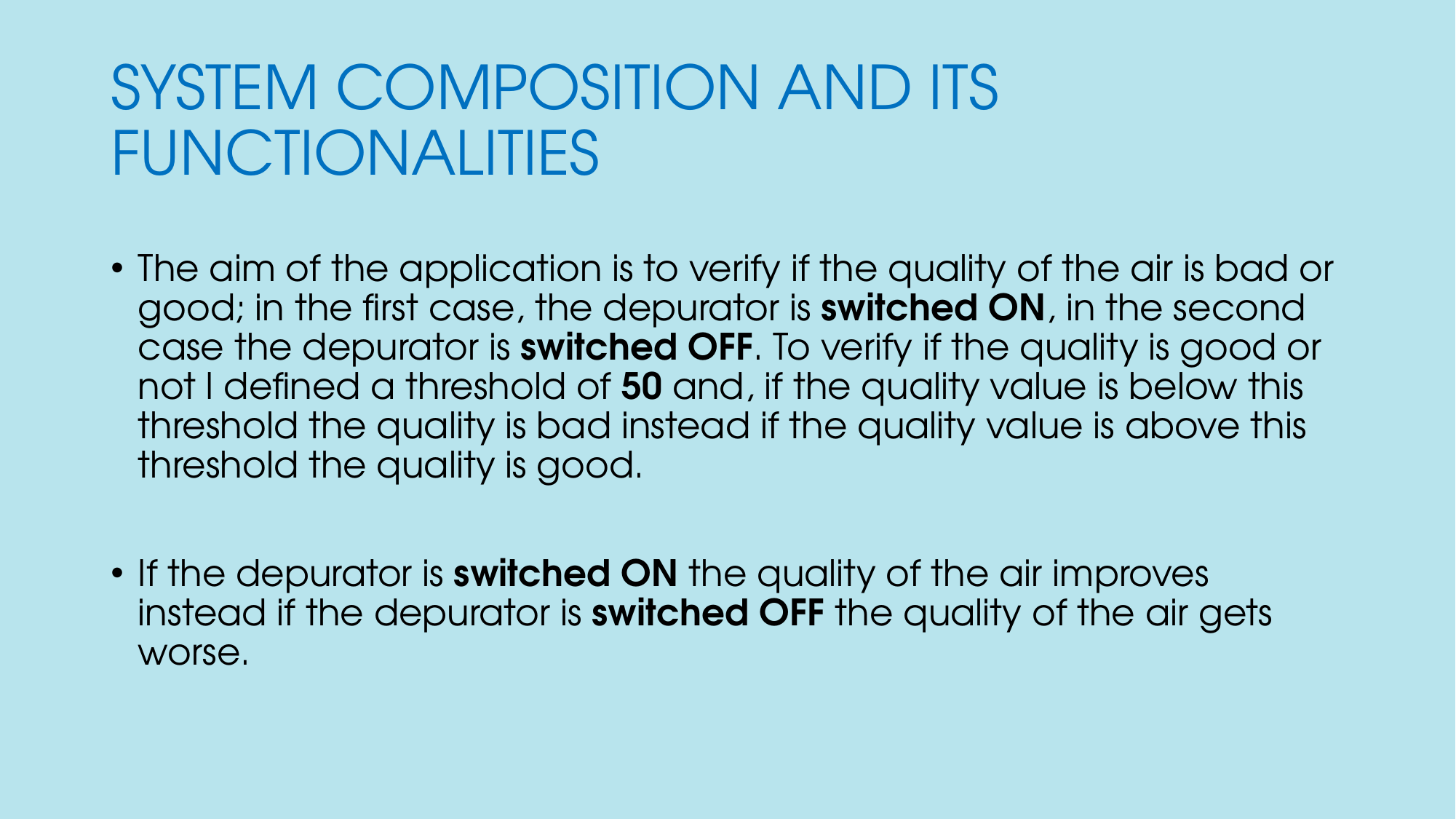

# SYSTEM COMPOSITION AND ITS FUNCTIONALITIES
The aim of the application is to verify if the quality of the air is bad or good; in the first case, the depurator is switched ON, in the second case the depurator is switched OFF. To verify if the quality is good or not I defined a threshold of 50 and, if the quality value is below this threshold the quality is bad instead if the quality value is above this threshold the quality is good.

If the depurator is switched ON the quality of the air improves instead if the depurator is switched OFF the quality of the air gets worse.